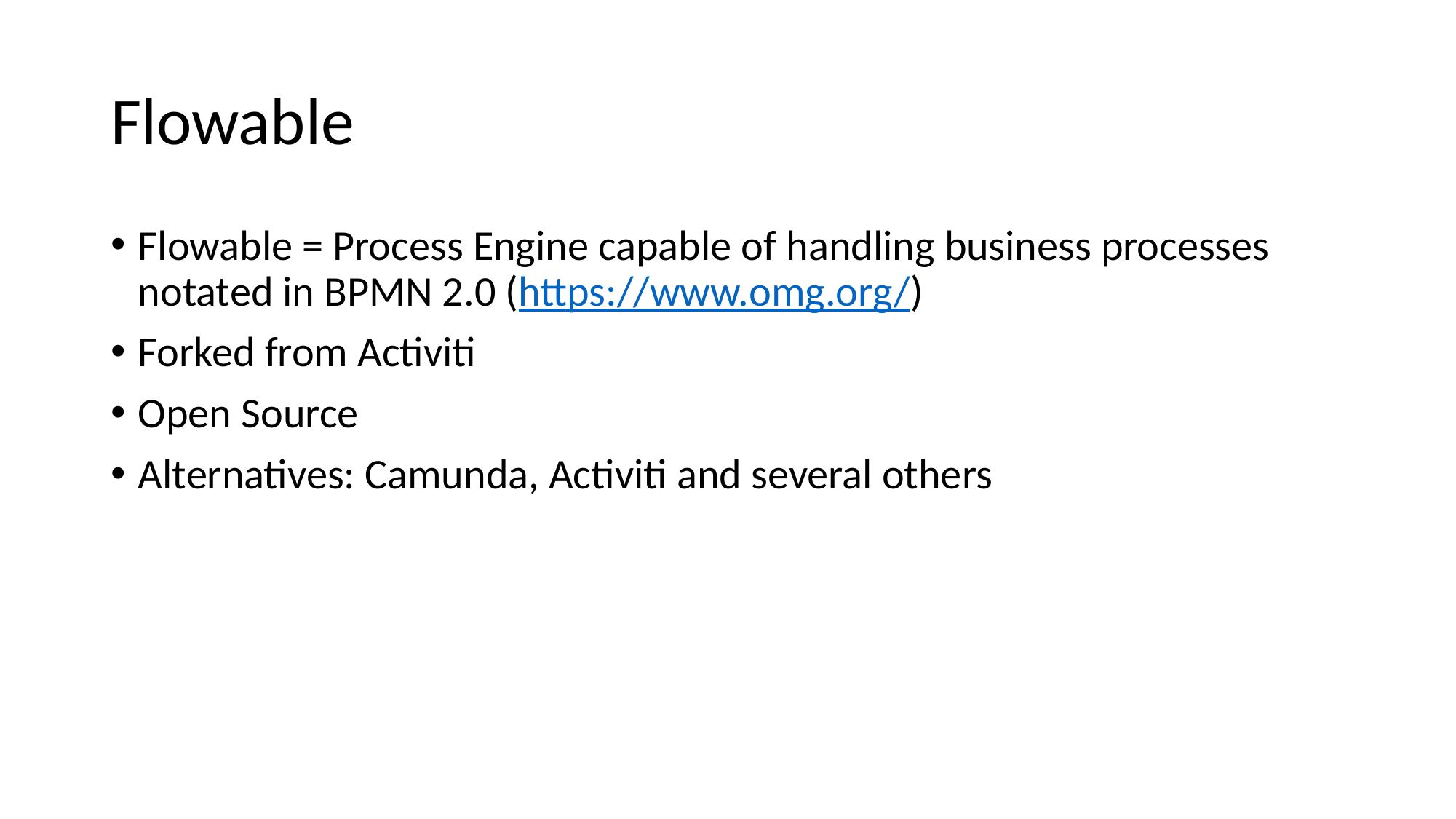

# Flowable
Flowable = Process Engine capable of handling business processes notated in BPMN 2.0 (https://www.omg.org/)
Forked from Activiti
Open Source
Alternatives: Camunda, Activiti and several others